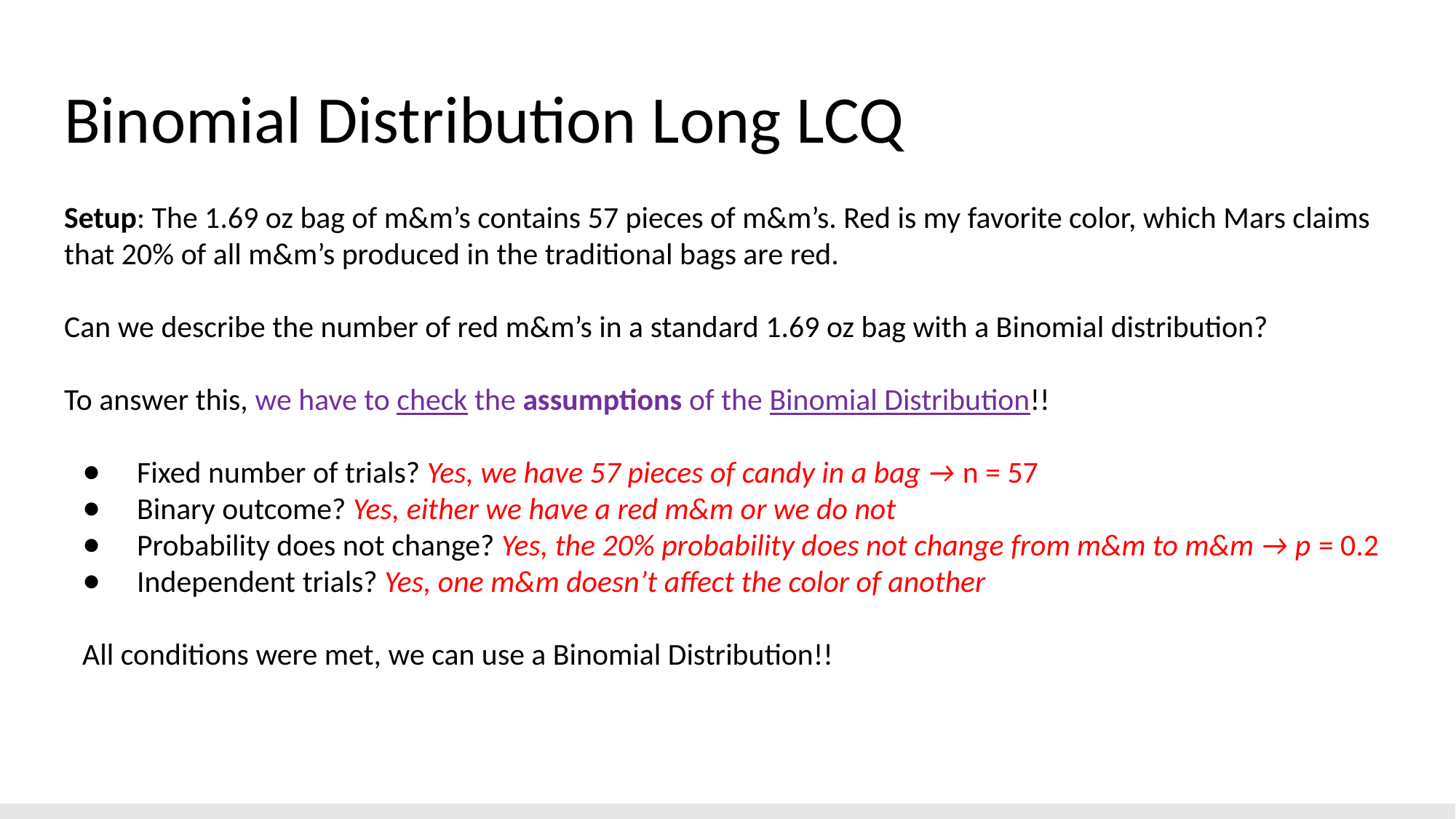

# Binomial Distribution Long LCQ
Setup: The 1.69 oz bag of m&m’s contains 57 pieces of m&m’s. Red is my favorite color, which Mars claims that 20% of all m&m’s produced in the traditional bags are red.

Can we describe the number of red m&m’s in a standard 1.69 oz bag with a Binomial distribution?

To answer this, we have to check the assumptions of the Binomial Distribution!!

Fixed number of trials? Yes, we have 57 pieces of candy in a bag → n = 57
Binary outcome? Yes, either we have a red m&m or we do not
Probability does not change? Yes, the 20% probability does not change from m&m to m&m → p = 0.2
Independent trials? Yes, one m&m doesn’t affect the color of another

All conditions were met, we can use a Binomial Distribution!!